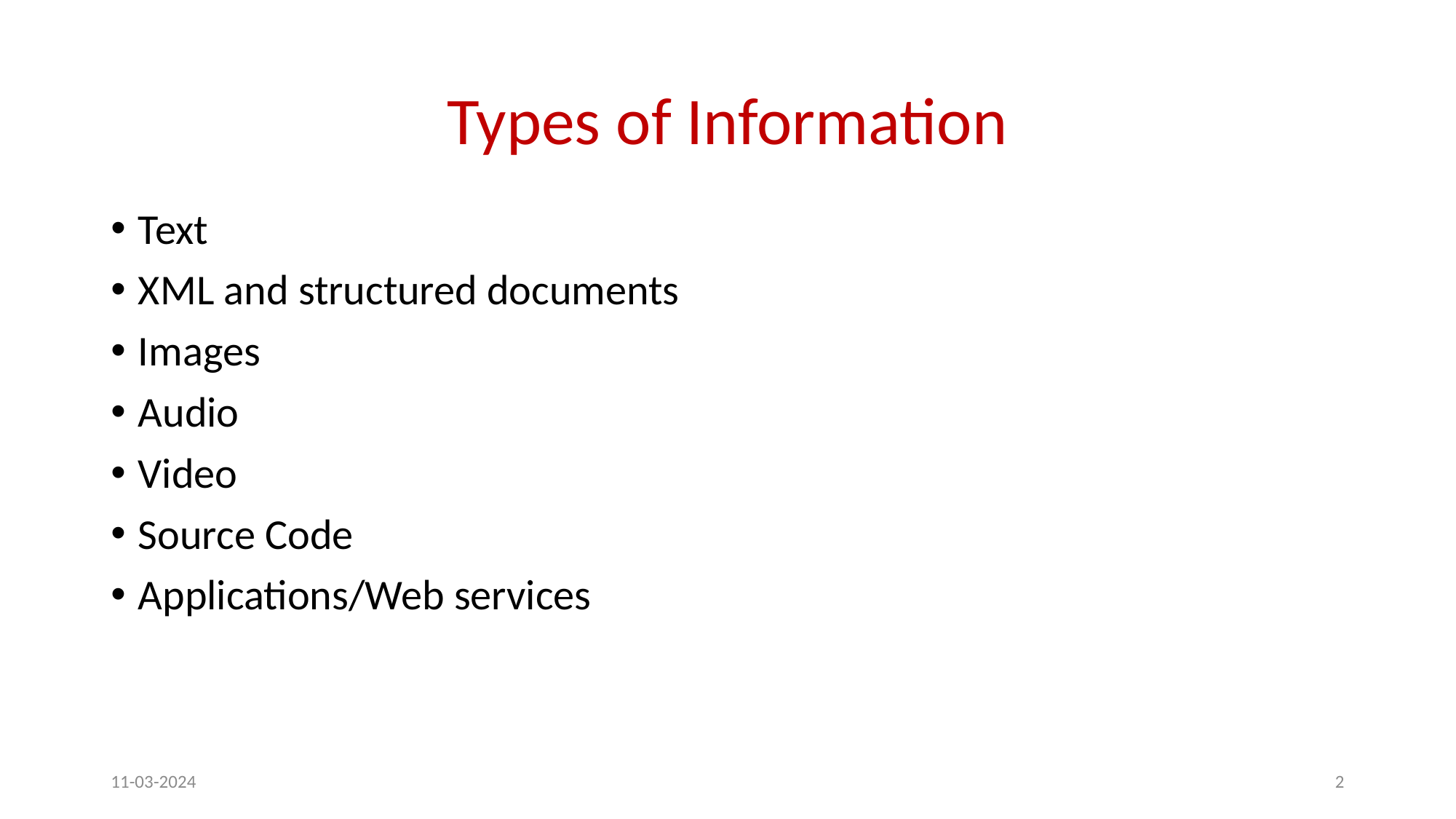

# Types of Information
Text
XML and structured documents
Images
Audio
Video
Source Code
Applications/Web services
11-03-2024
2